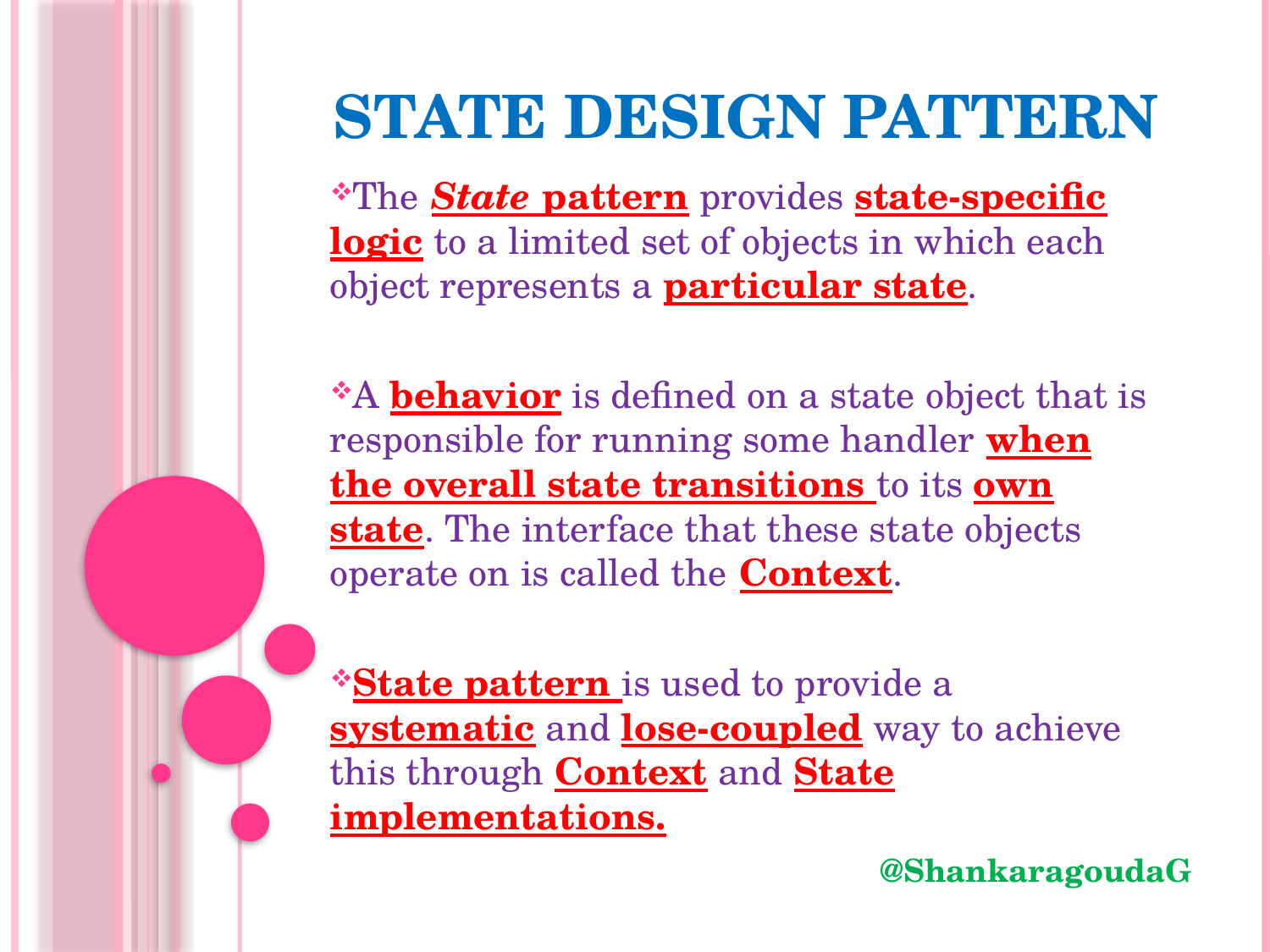

# State Design Pattern
The State pattern provides state-specific logic to a limited set of objects in which each object represents a particular state.

A behavior is defined on a state object that is responsible for running some handler when the overall state transitions to its own state. The interface that these state objects operate on is called the Context.

State pattern is used to provide a systematic and lose-coupled way to achieve this through Context and State implementations.
@ShankaragoudaG